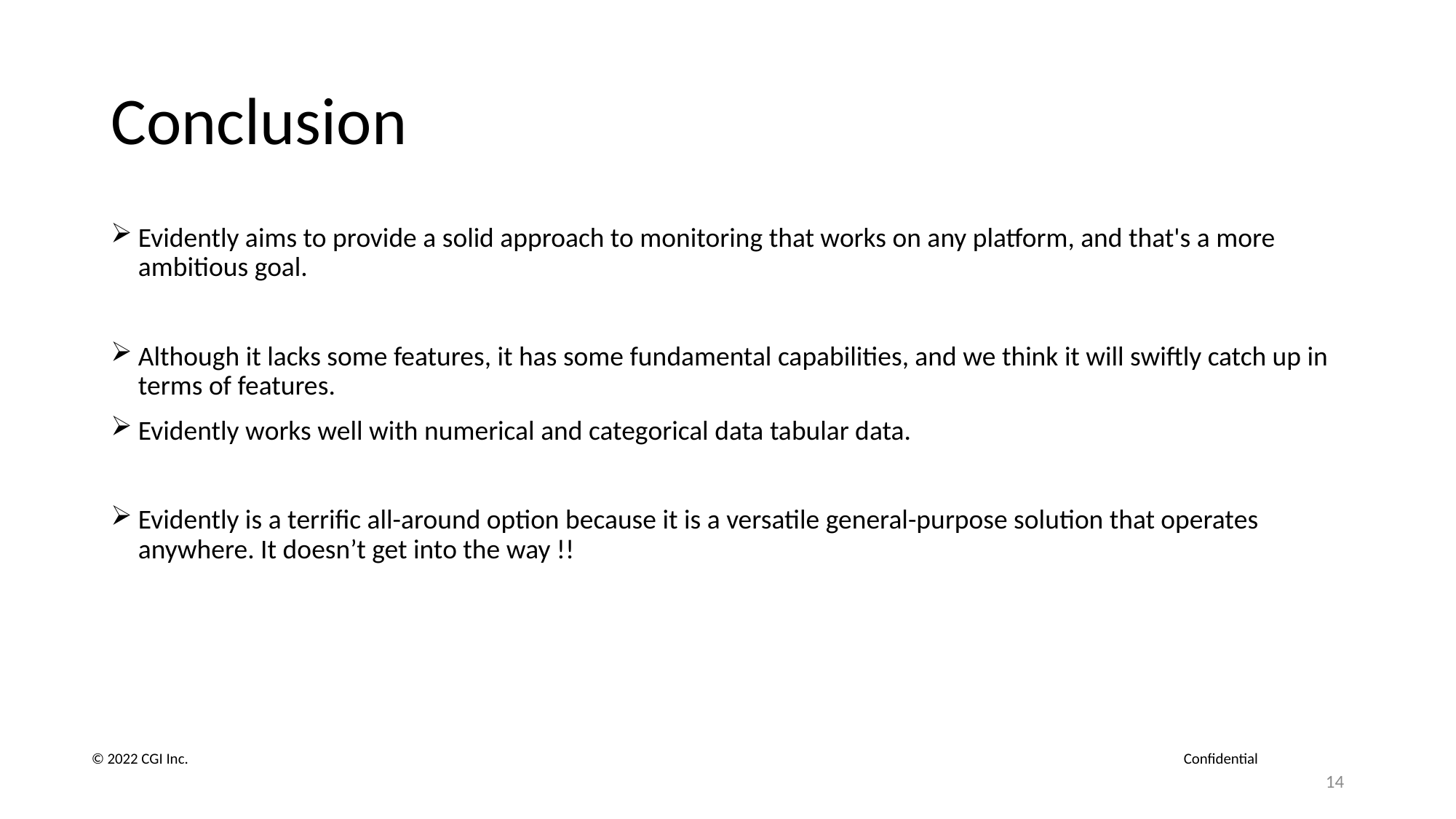

# Conclusion
Evidently aims to provide a solid approach to monitoring that works on any platform, and that's a more ambitious goal.

Although it lacks some features, it has some fundamental capabilities, and we think it will swiftly catch up in terms of features.
Evidently works well with numerical and categorical data tabular data.

Evidently is a terrific all-around option because it is a versatile general-purpose solution that operates anywhere. It doesn’t get into the way !!
14